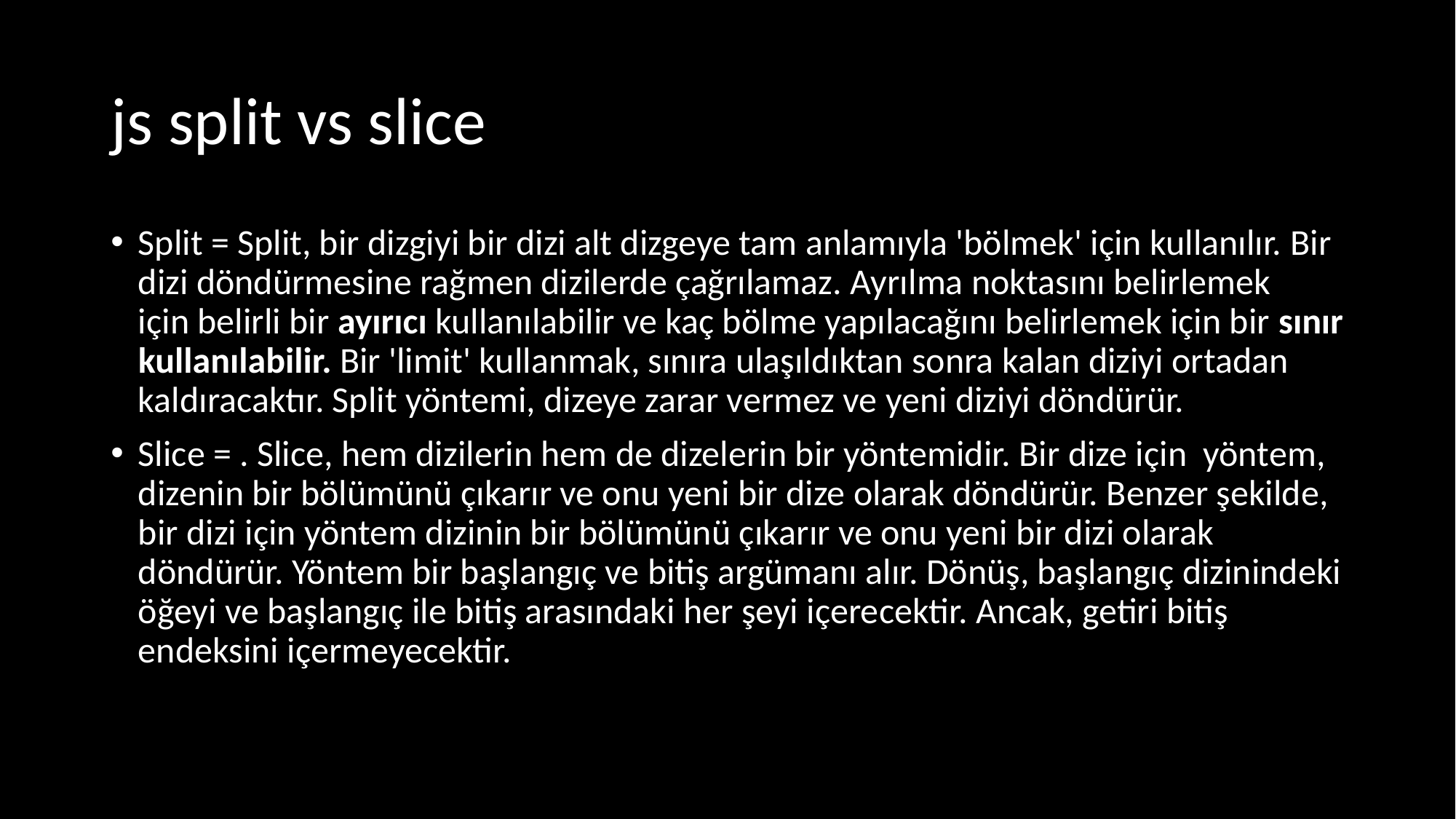

# js split vs slice
Split = Split, bir dizgiyi bir dizi alt dizgeye tam anlamıyla 'bölmek' için kullanılır. Bir dizi döndürmesine rağmen dizilerde çağrılamaz. Ayrılma noktasını belirlemek için belirli bir ayırıcı kullanılabilir ve kaç bölme yapılacağını belirlemek için bir sınır kullanılabilir. Bir 'limit' kullanmak, sınıra ulaşıldıktan sonra kalan diziyi ortadan kaldıracaktır. Split yöntemi, dizeye zarar vermez ve yeni diziyi döndürür.
Slice = . Slice, hem dizilerin hem de dizelerin bir yöntemidir. Bir dize için  yöntem, dizenin bir bölümünü çıkarır ve onu yeni bir dize olarak döndürür. Benzer şekilde, bir dizi için yöntem dizinin bir bölümünü çıkarır ve onu yeni bir dizi olarak döndürür. Yöntem bir başlangıç ​​ve bitiş argümanı alır. Dönüş, başlangıç ​​dizinindeki öğeyi ve başlangıç ​​ile bitiş arasındaki her şeyi içerecektir. Ancak, getiri bitiş endeksini içermeyecektir.